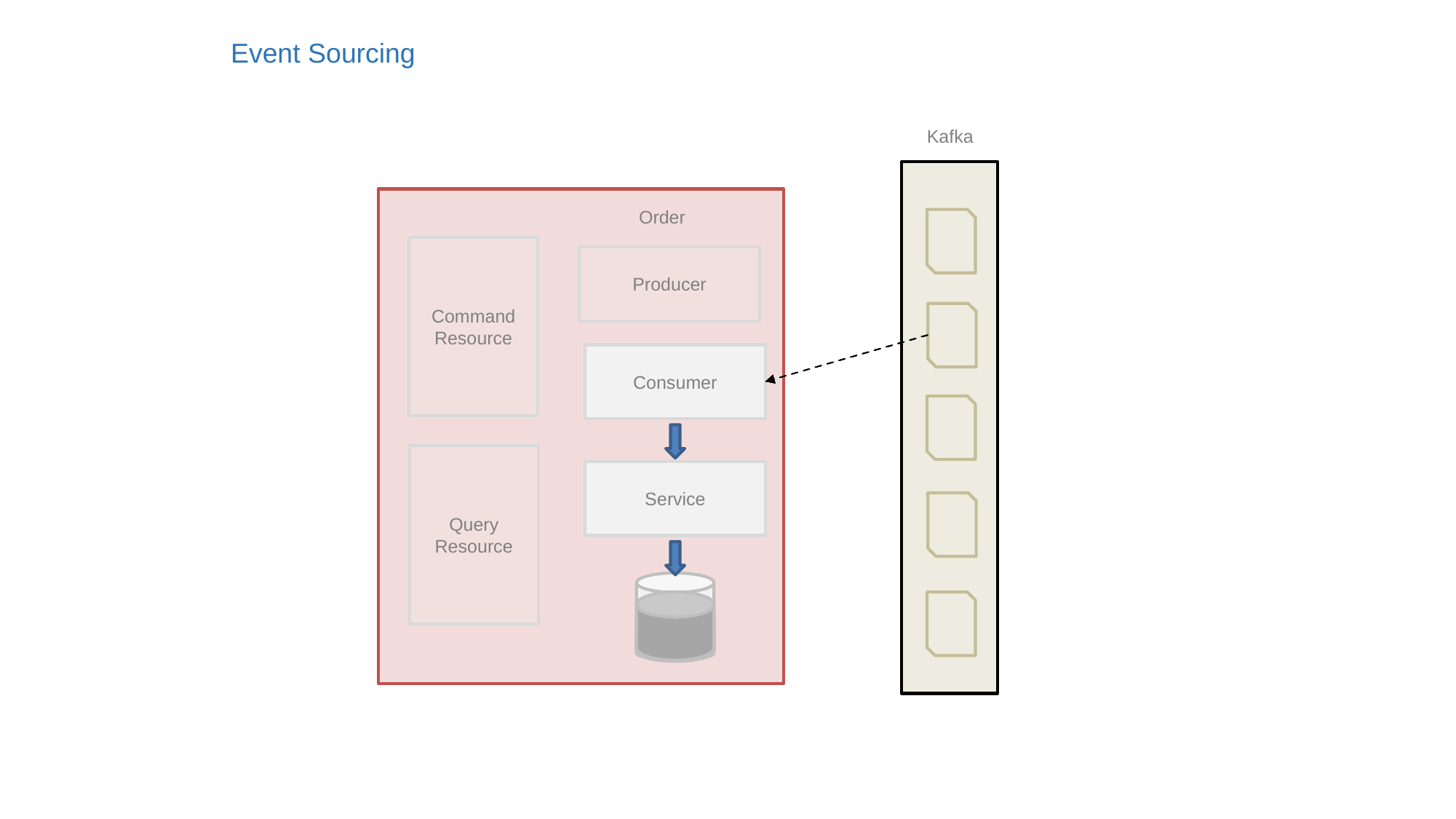

Event Sourcing
Kafka

Order

Command
Resource
Producer

Consumer

Query
Resource
Service

DB